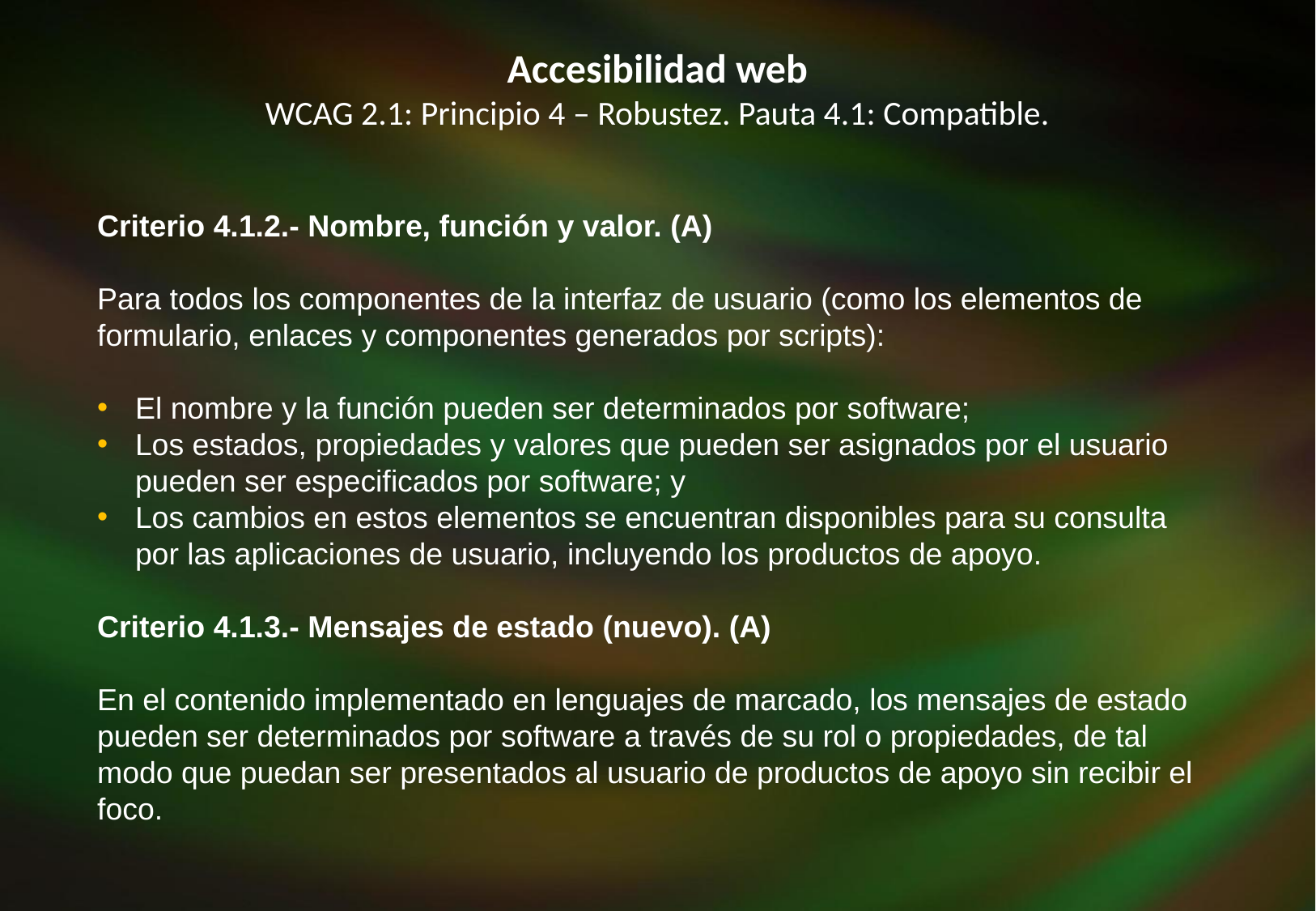

Accesibilidad web
WCAG 2.1: Principio 4 – Robustez. Pauta 4.1: Compatible.
Criterio 4.1.2.- Nombre, función y valor. (A)

Para todos los componentes de la interfaz de usuario (como los elementos de formulario, enlaces y componentes generados por scripts):

El nombre y la función pueden ser determinados por software;
Los estados, propiedades y valores que pueden ser asignados por el usuario pueden ser especificados por software; y
Los cambios en estos elementos se encuentran disponibles para su consulta por las aplicaciones de usuario, incluyendo los productos de apoyo.

Criterio 4.1.3.- Mensajes de estado (nuevo). (A)

En el contenido implementado en lenguajes de marcado, los mensajes de estado pueden ser determinados por software a través de su rol o propiedades, de tal modo que puedan ser presentados al usuario de productos de apoyo sin recibir el foco.